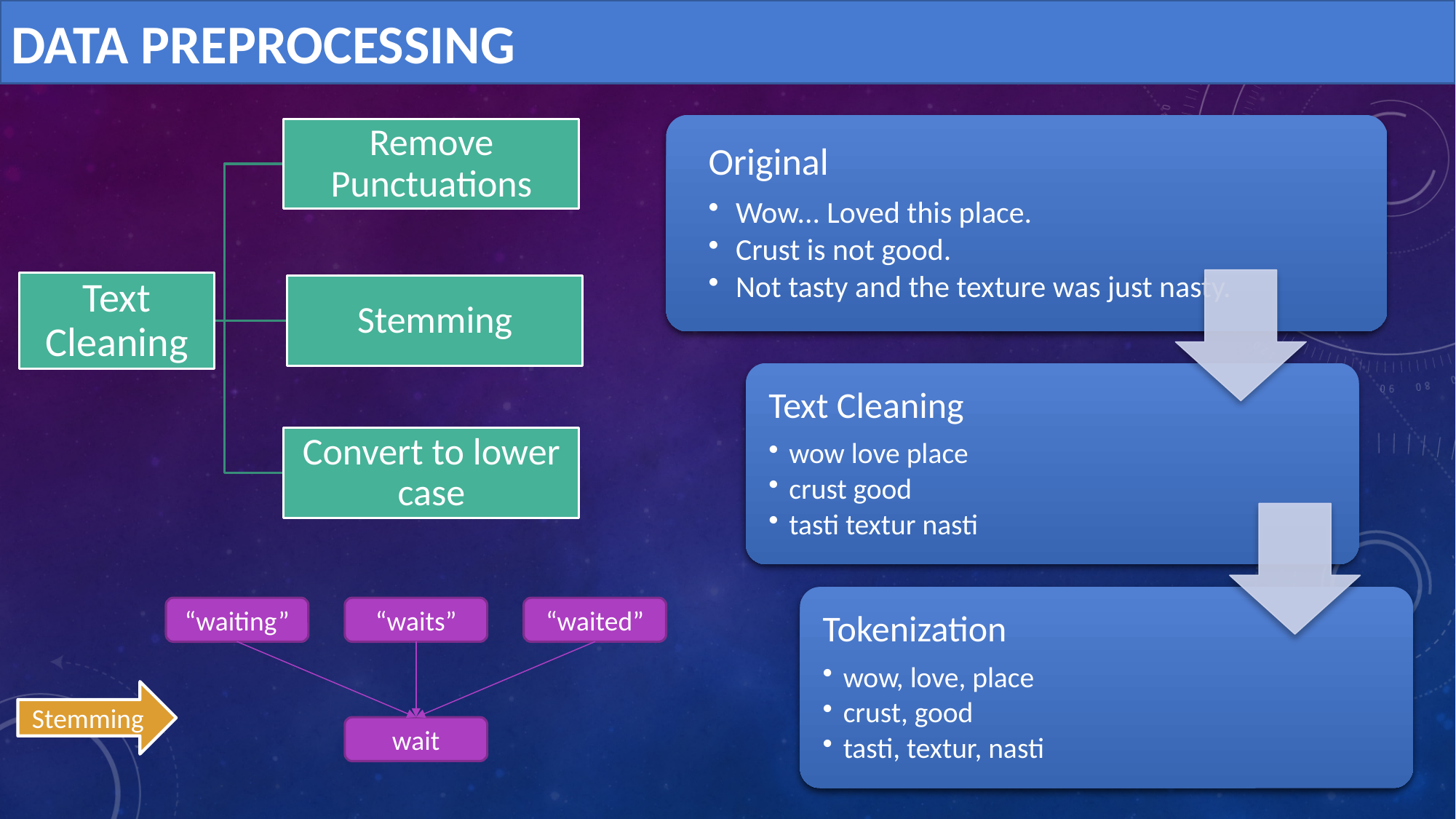

# Data preprocessing

Text Cleaning
Remove Punctuations
Stemming
Convert to lower case
Original
Wow... Loved this place.
Crust is not good.
Not tasty and the texture was just nasty.
Text Cleaning
wow love place
crust good
tasti textur nasti
Tokenization
wow, love, place
crust, good
tasti, textur, nasti

“waited”
“waiting”
“waits”
Stemming
wait